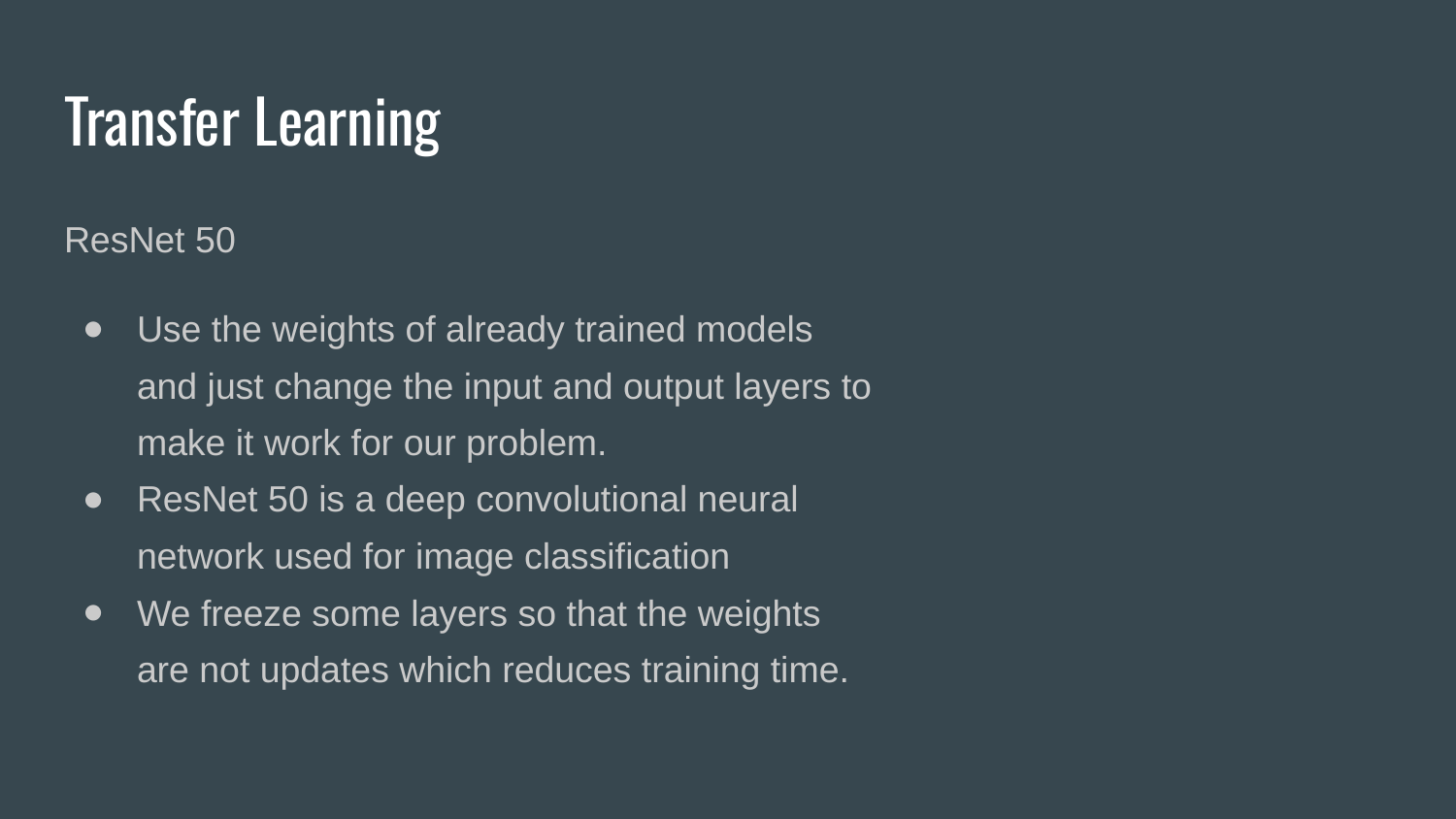

# Transfer Learning
ResNet 50
Use the weights of already trained models and just change the input and output layers to make it work for our problem.
ResNet 50 is a deep convolutional neural network used for image classification
We freeze some layers so that the weights are not updates which reduces training time.